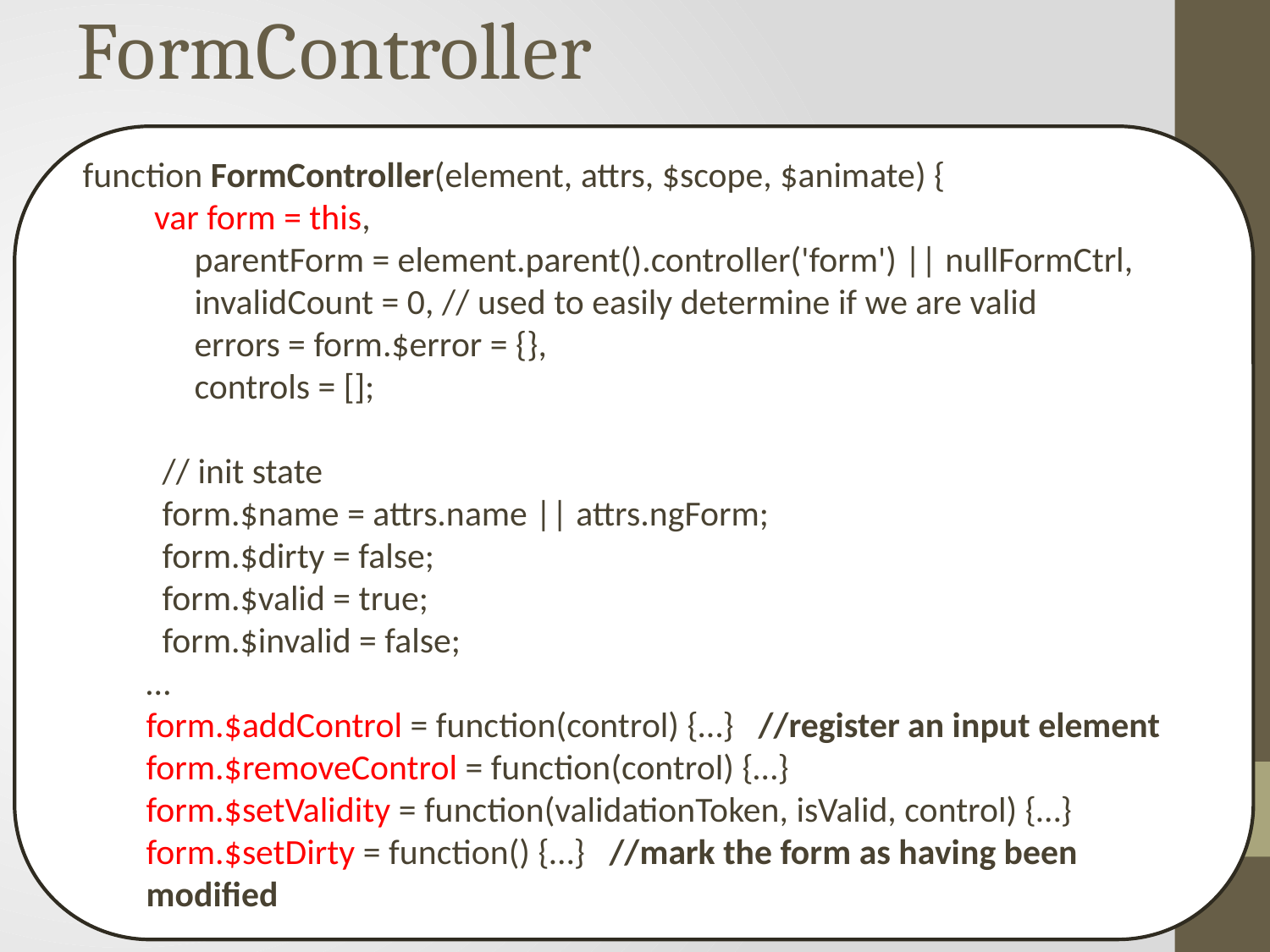

# FormController
function FormController(element, attrs, $scope, $animate) {
 var form = this,
      parentForm = element.parent().controller('form') || nullFormCtrl,
      invalidCount = 0, // used to easily determine if we are valid
      errors = form.$error = {},
      controls = [];

  // init state
  form.$name = attrs.name || attrs.ngForm;
  form.$dirty = false;
  form.$valid = true;
  form.$invalid = false;
…
form.$addControl = function(control) {…}   //register an input element
form.$removeControl = function(control) {…}
form.$setValidity = function(validationToken, isValid, control) {…}
form.$setDirty = function() {…}   //mark the form as having been modified